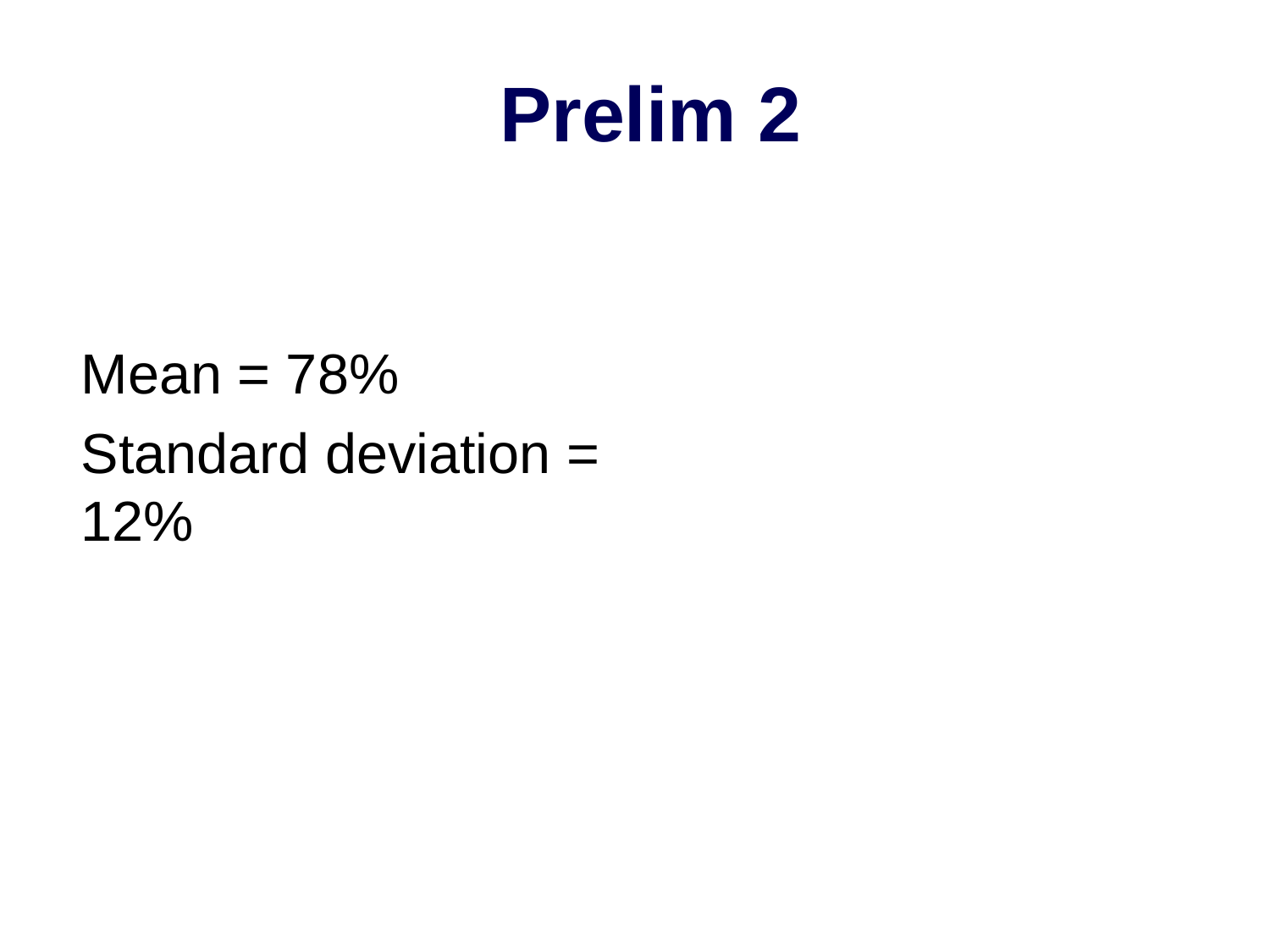

# Prelim 2
Mean = 78%
Standard deviation = 12%